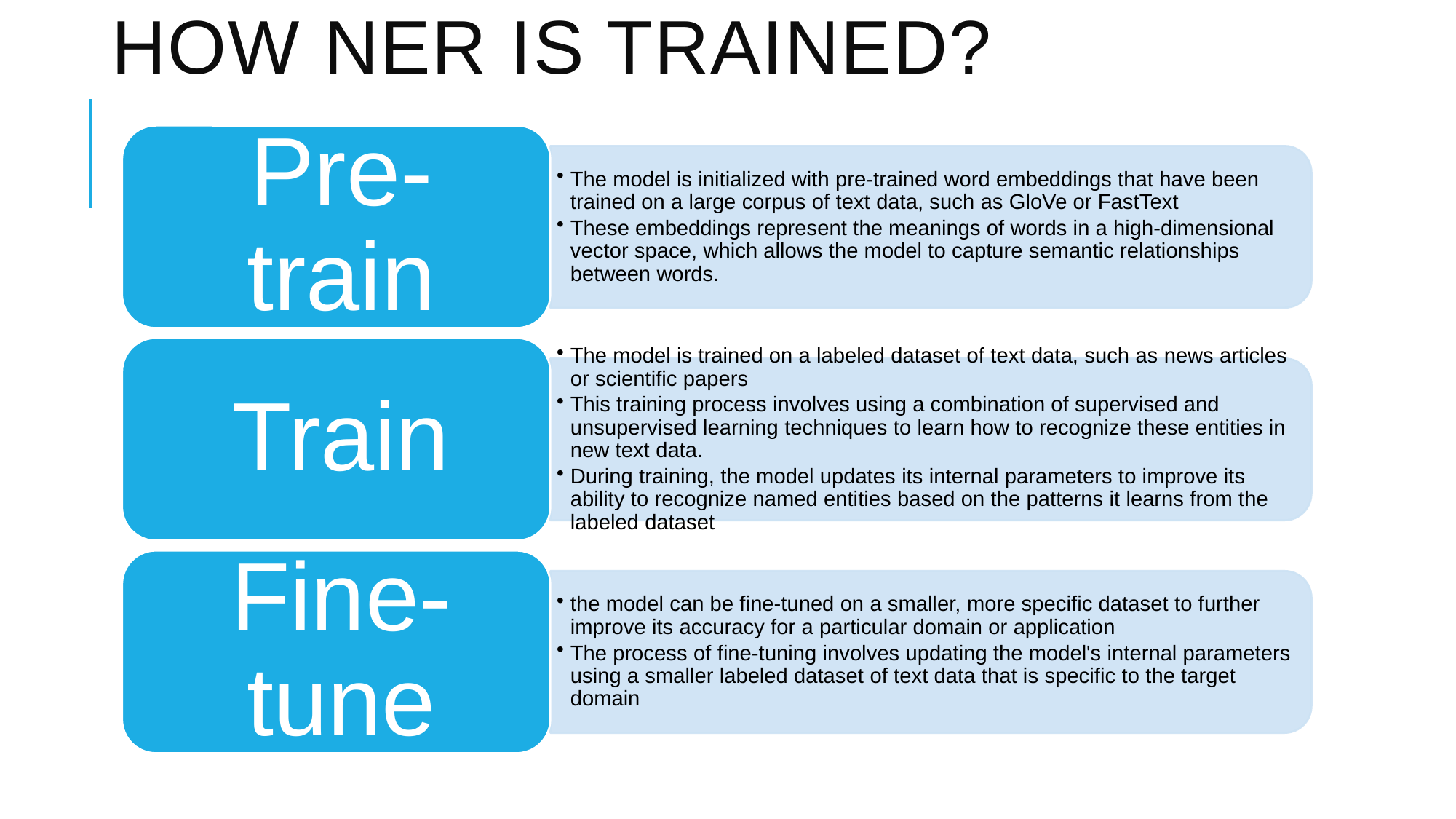

# HOW NER IS TRAINED?
The model is initialized with pre-trained word embeddings that have been trained on a large corpus of text data, such as GloVe or FastText
These embeddings represent the meanings of words in a high-dimensional vector space, which allows the model to capture semantic relationships between words.
Pre-train
The model is trained on a labeled dataset of text data, such as news articles or scientific papers
This training process involves using a combination of supervised and unsupervised learning techniques to learn how to recognize these entities in new text data.
During training, the model updates its internal parameters to improve its ability to recognize named entities based on the patterns it learns from the labeled dataset
Train
the model can be fine-tuned on a smaller, more specific dataset to further improve its accuracy for a particular domain or application
The process of fine-tuning involves updating the model's internal parameters using a smaller labeled dataset of text data that is specific to the target domain
Fine-tune